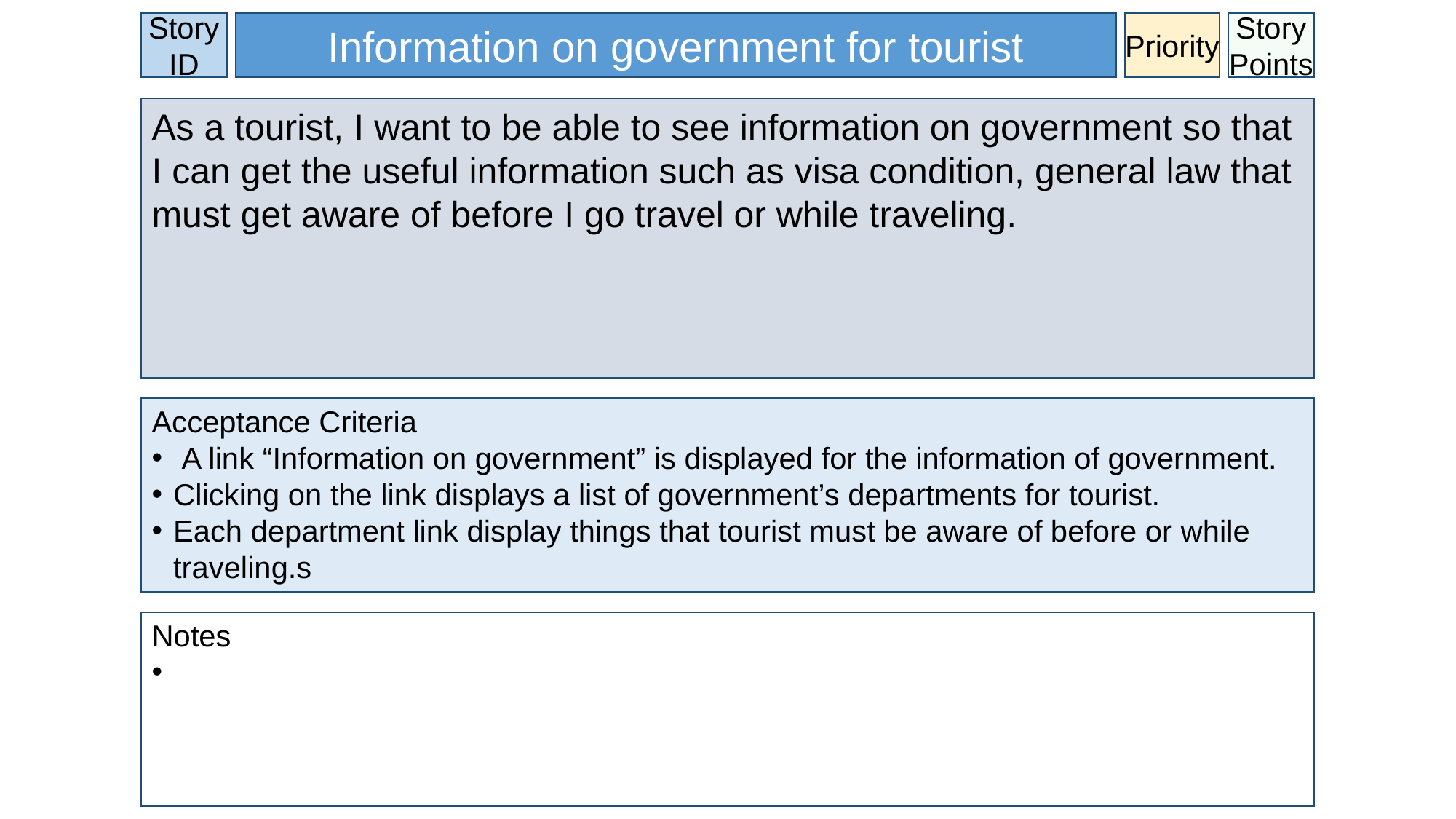

Story ID
Information on government for tourist
Priority
Story Points
As a tourist, I want to be able to see information on government so that I can get the useful information such as visa condition, general law that must get aware of before I go travel or while traveling.
Acceptance Criteria
 A link “Information on government” is displayed for the information of government.
Clicking on the link displays a list of government’s departments for tourist.
Each department link display things that tourist must be aware of before or while traveling.s
Notes